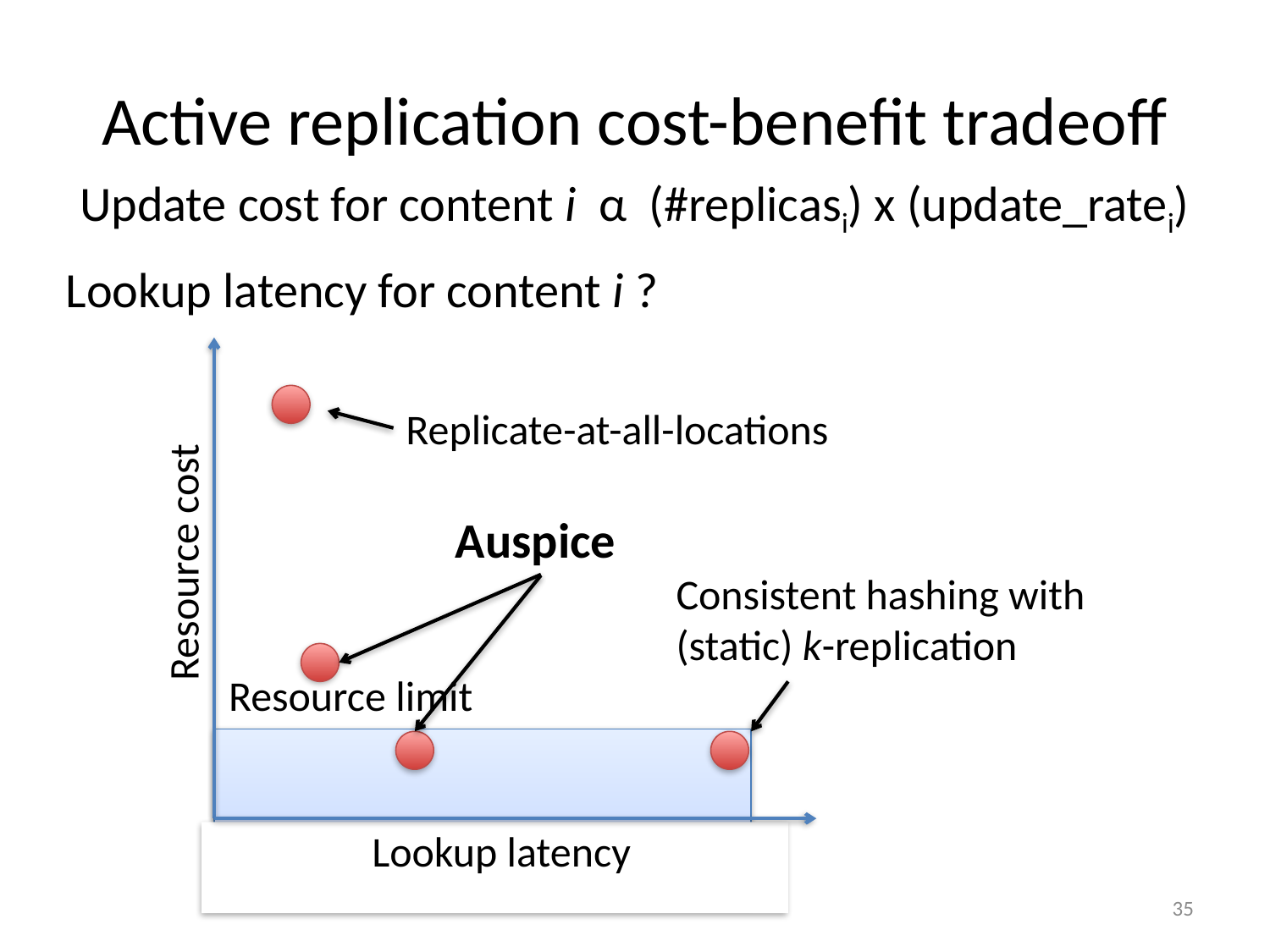

# Active replication cost-benefit tradeoff
Update cost for content i  α  (#replicasi) x (update_ratei)
Lookup latency for content i ?

Replicate-at-all-locations
Auspice
Resource cost
Consistent hashing with (static) k-replication

Resource limit

Lookup latency

35